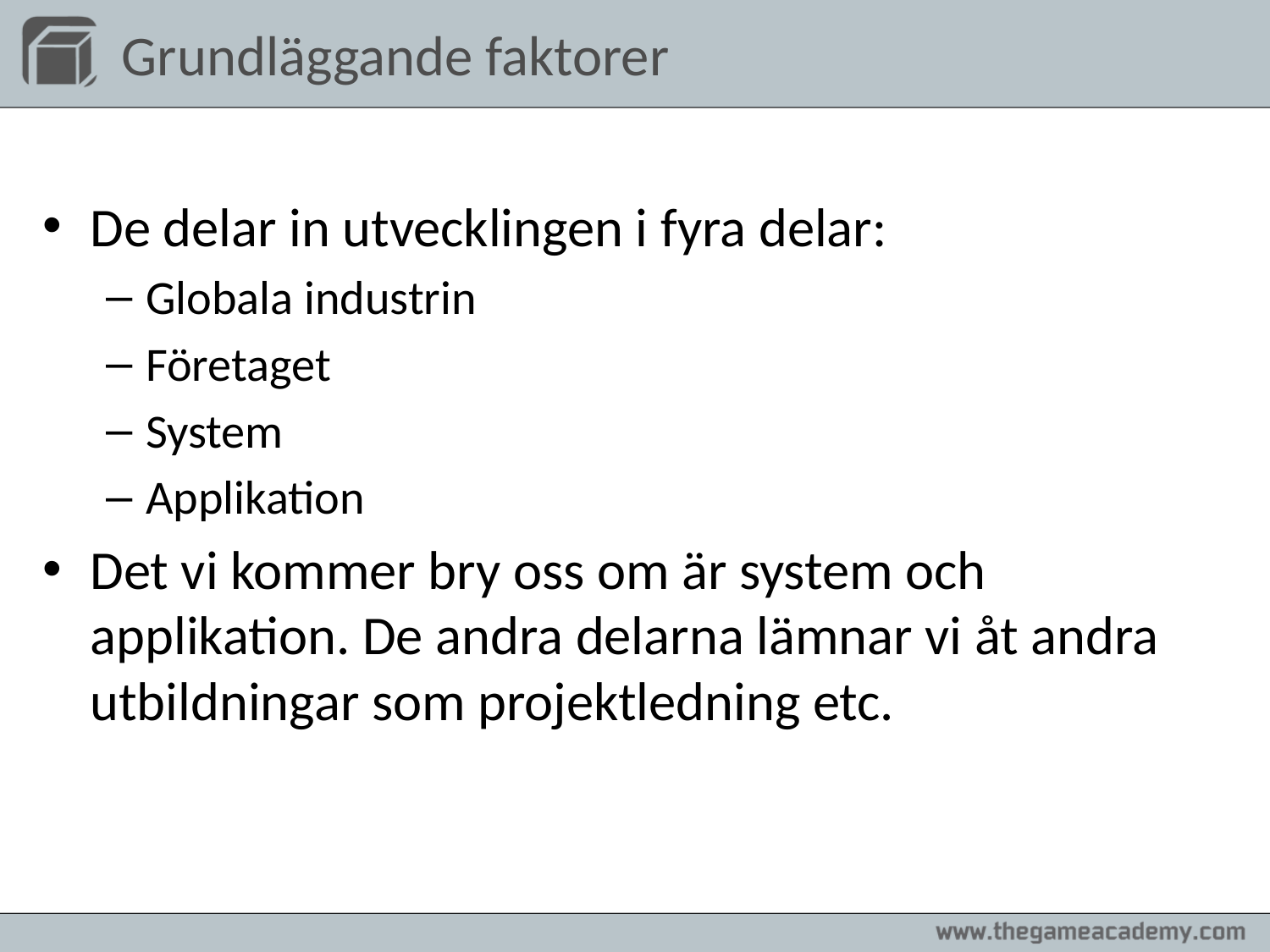

# Grundläggande faktorer

De delar in utvecklingen i fyra delar:
Globala industrin
Företaget
System
Applikation
Det vi kommer bry oss om är system och applikation. De andra delarna lämnar vi åt andra utbildningar som projektledning etc.